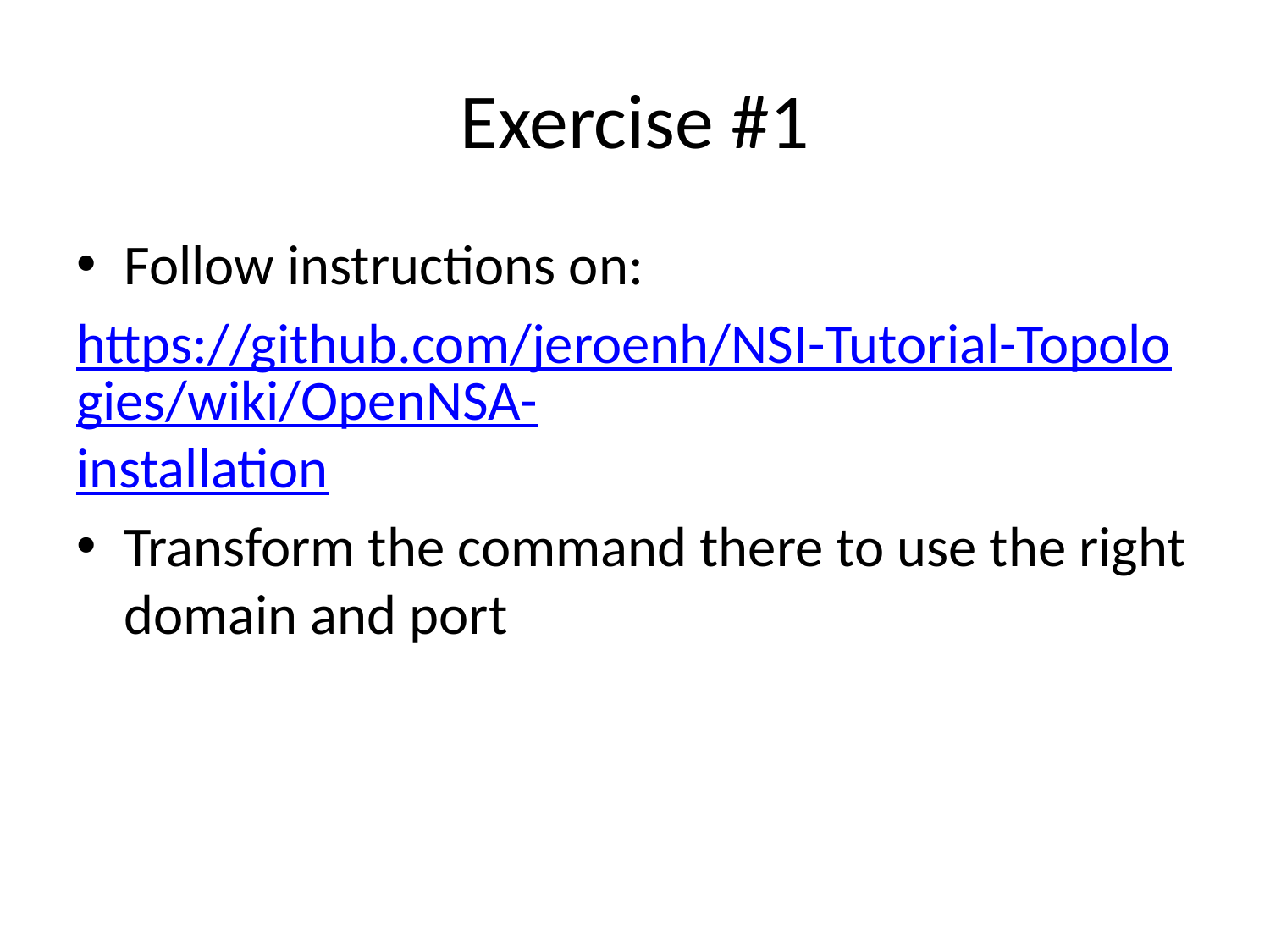

# Exercise #1
Follow instructions on:
https://github.com/jeroenh/NSI-Tutorial-Topologies/wiki/OpenNSA-installation
Transform the command there to use the right domain and port